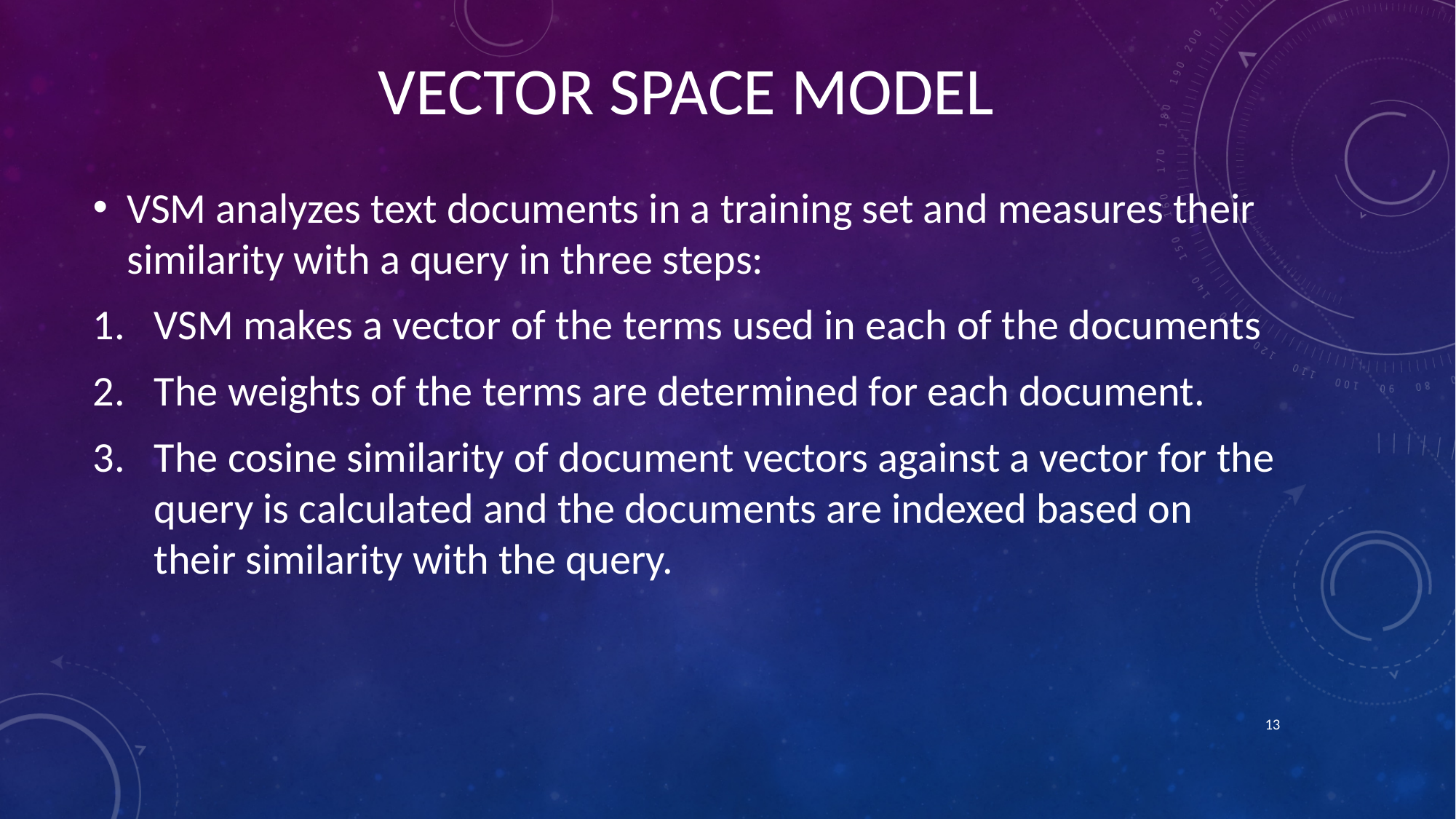

# Vector Space Model
VSM analyzes text documents in a training set and measures their similarity with a query in three steps:
VSM makes a vector of the terms used in each of the documents
The weights of the terms are determined for each document.
The cosine similarity of document vectors against a vector for the query is calculated and the documents are indexed based on their similarity with the query.
13